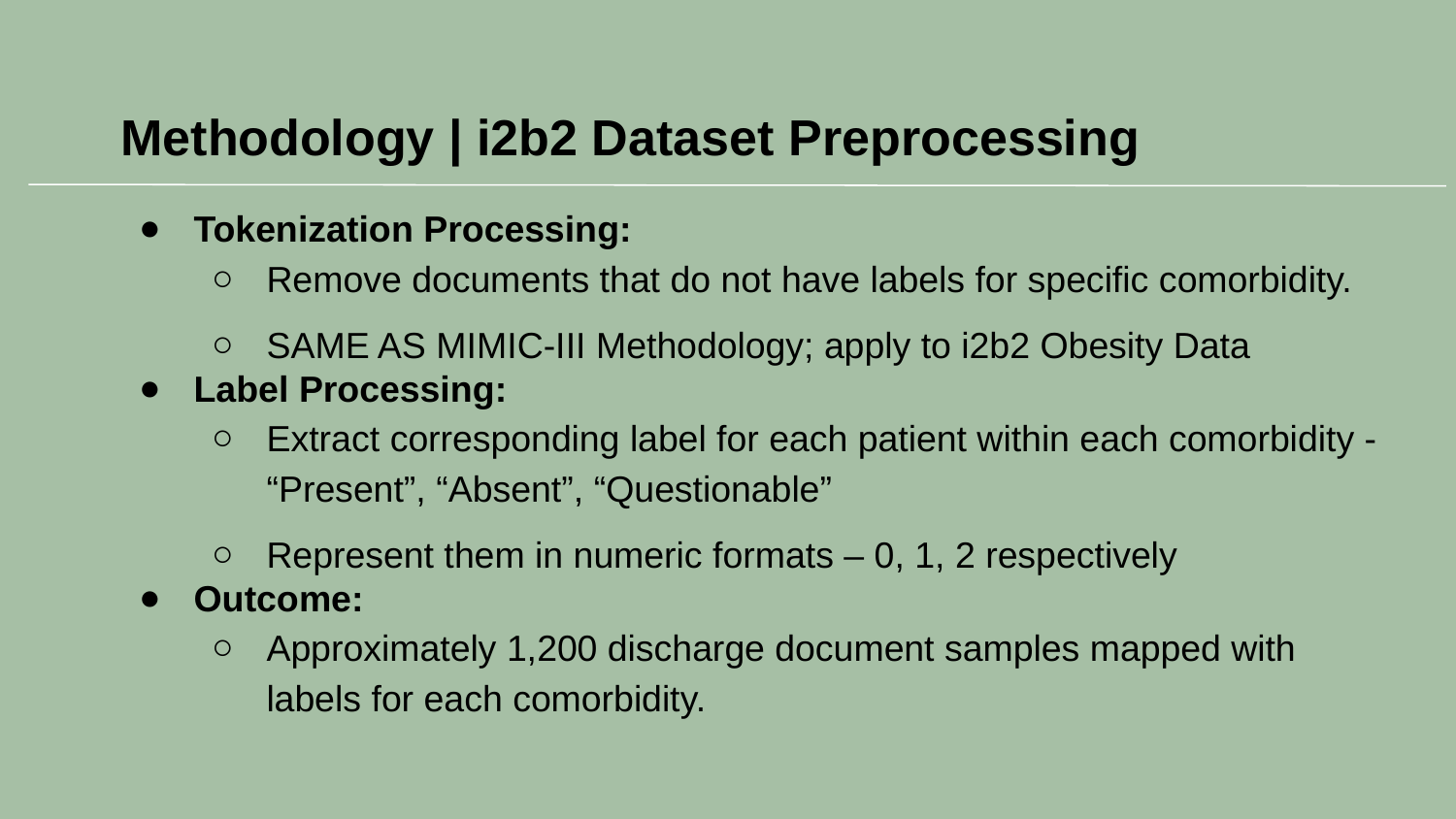

# Methodology | i2b2 Dataset Preprocessing
Tokenization Processing:
Remove documents that do not have labels for specific comorbidity.
SAME AS MIMIC-III Methodology; apply to i2b2 Obesity Data
Label Processing:
Extract corresponding label for each patient within each comorbidity - “Present”, “Absent”, “Questionable”
Represent them in numeric formats – 0, 1, 2 respectively
Outcome:
Approximately 1,200 discharge document samples mapped with labels for each comorbidity.